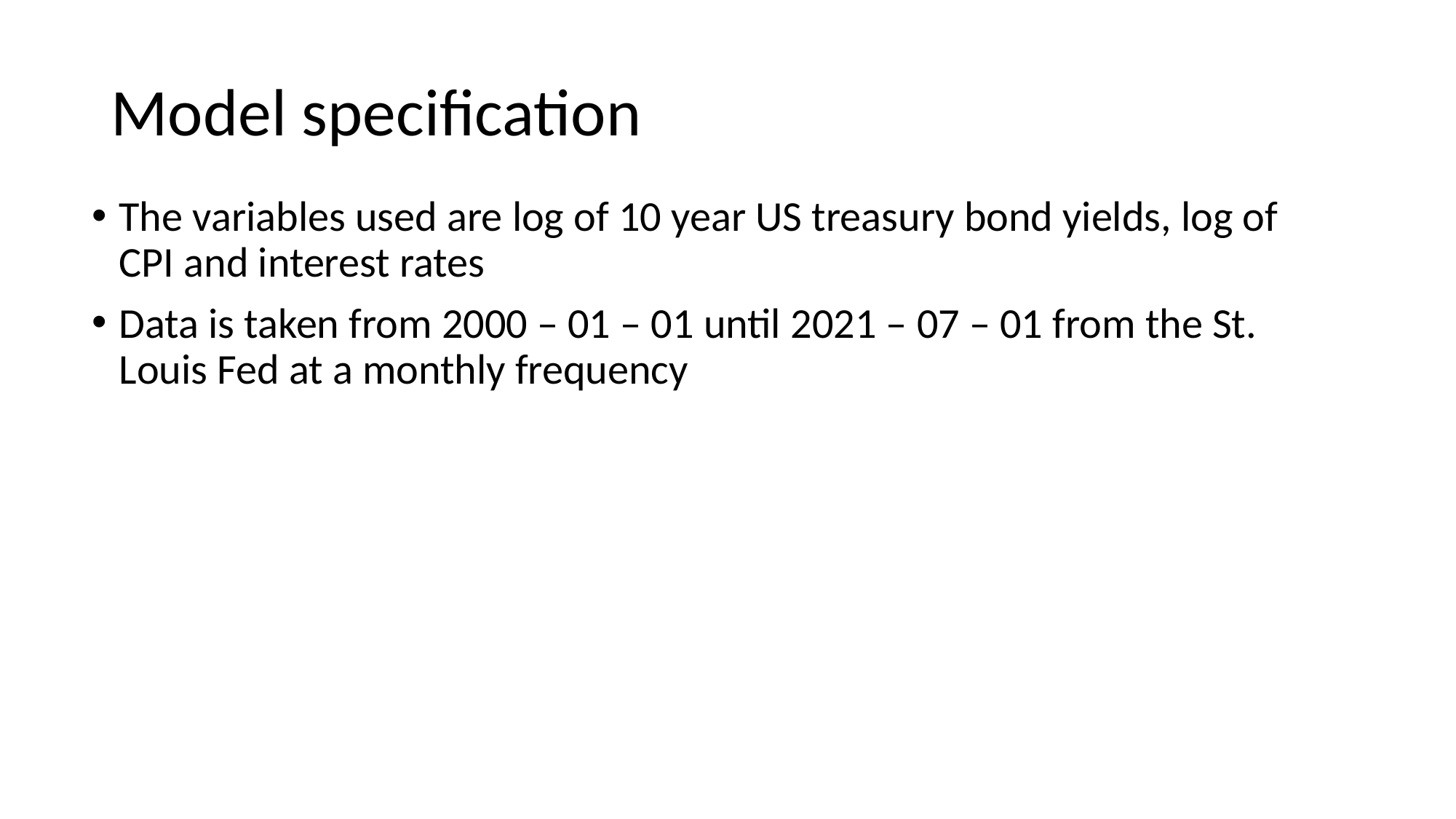

# Model specification
The variables used are log of 10 year US treasury bond yields, log of CPI and interest rates
Data is taken from 2000 – 01 – 01 until 2021 – 07 – 01 from the St. Louis Fed at a monthly frequency